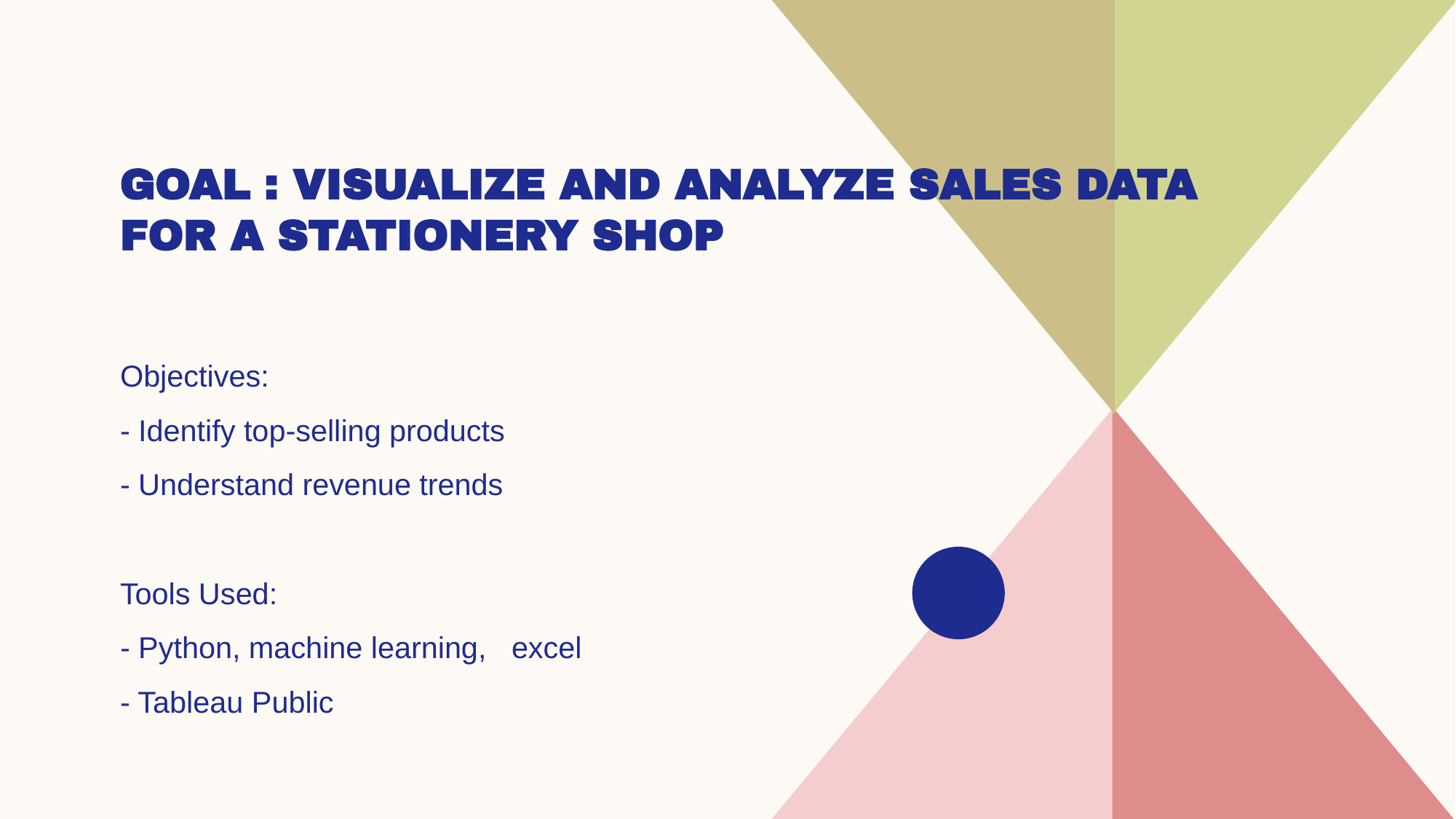

# Goal : Visualize and analyze sales data for a stationery shop
Objectives:
- Identify top-selling products
- Understand revenue trends

Tools Used:
- Python, machine learning,   excel
- Tableau Public